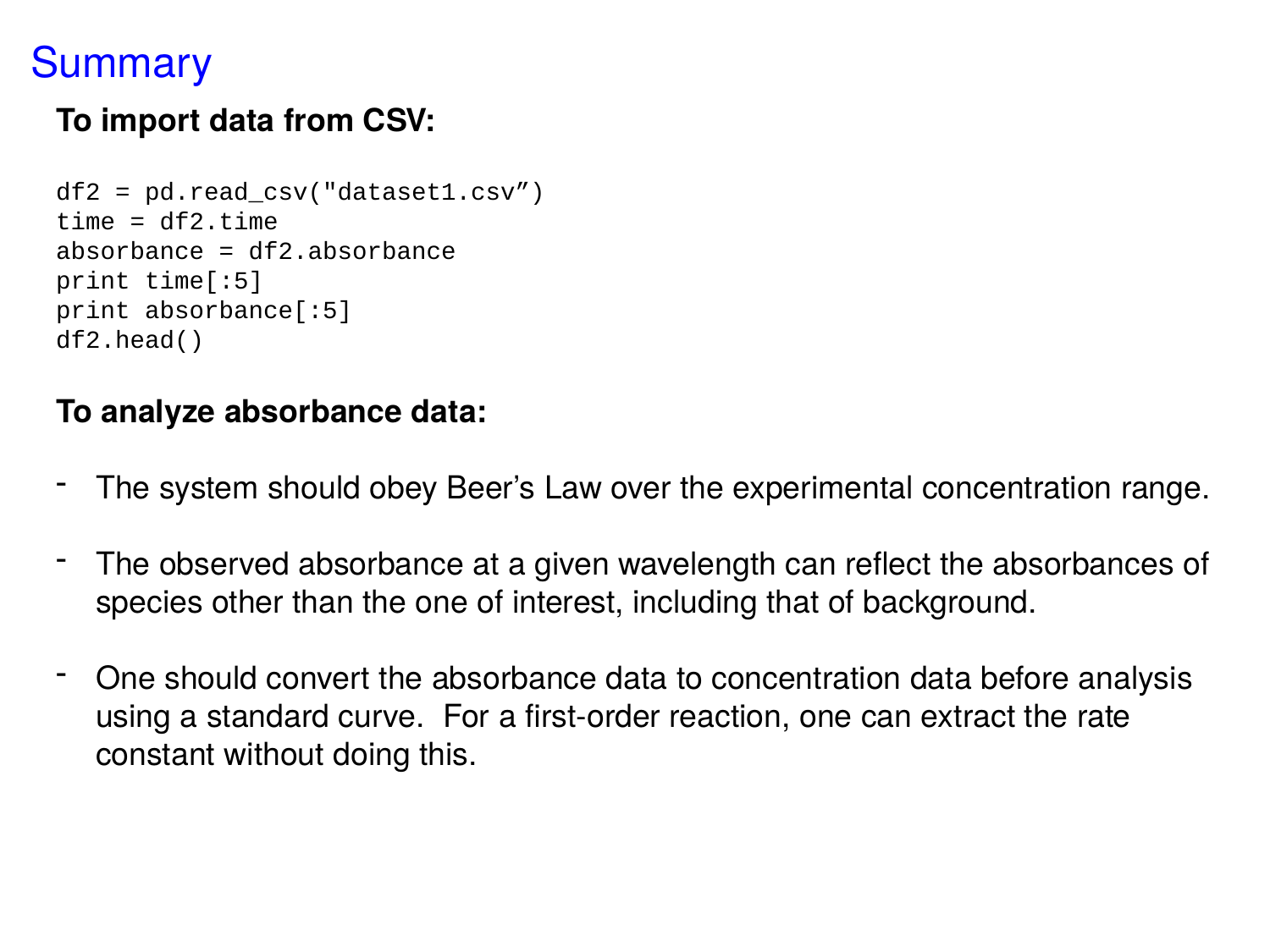

Summary
To import data from CSV:

df2 = pd.read_csv("dataset1.csv”)
time = df2.time
absorbance = df2.absorbance
print time[:5]
print absorbance[:5]
df2.head()

To analyze absorbance data:

The system should obey Beer’s Law over the experimental concentration range.

The observed absorbance at a given wavelength can reflect the absorbances of species other than the one of interest, including that of background.

One should convert the absorbance data to concentration data before analysis using a standard curve.  For a first-order reaction, one can extract the rate constant without doing this.